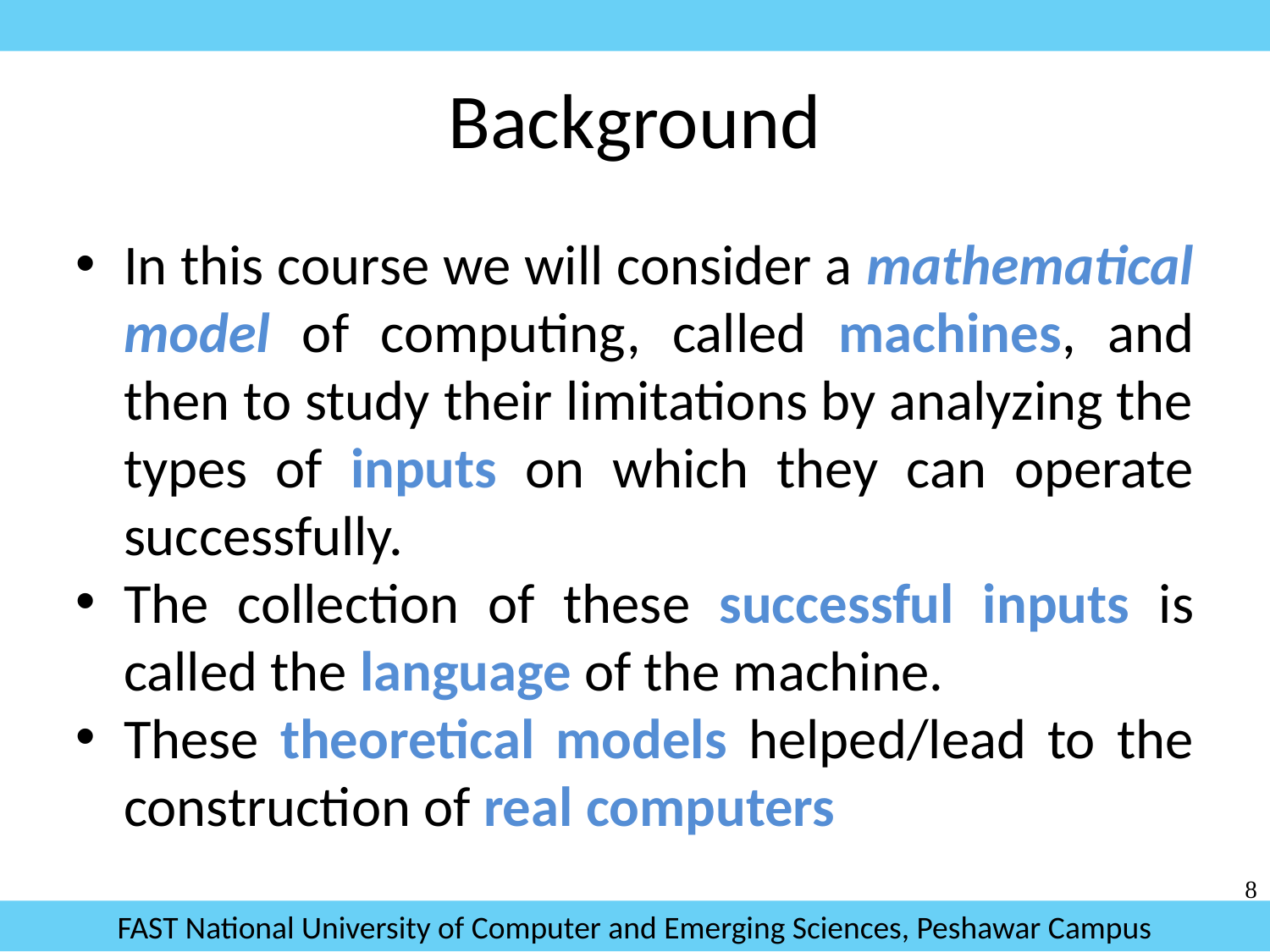

Background
In this course we will consider a mathematical model of computing, called machines, and then to study their limitations by analyzing the types of inputs on which they can operate successfully.
The collection of these successful inputs is called the language of the machine.
These theoretical models helped/lead to the construction of real computers

8
FAST National University of Computer and Emerging Sciences, Peshawar Campus